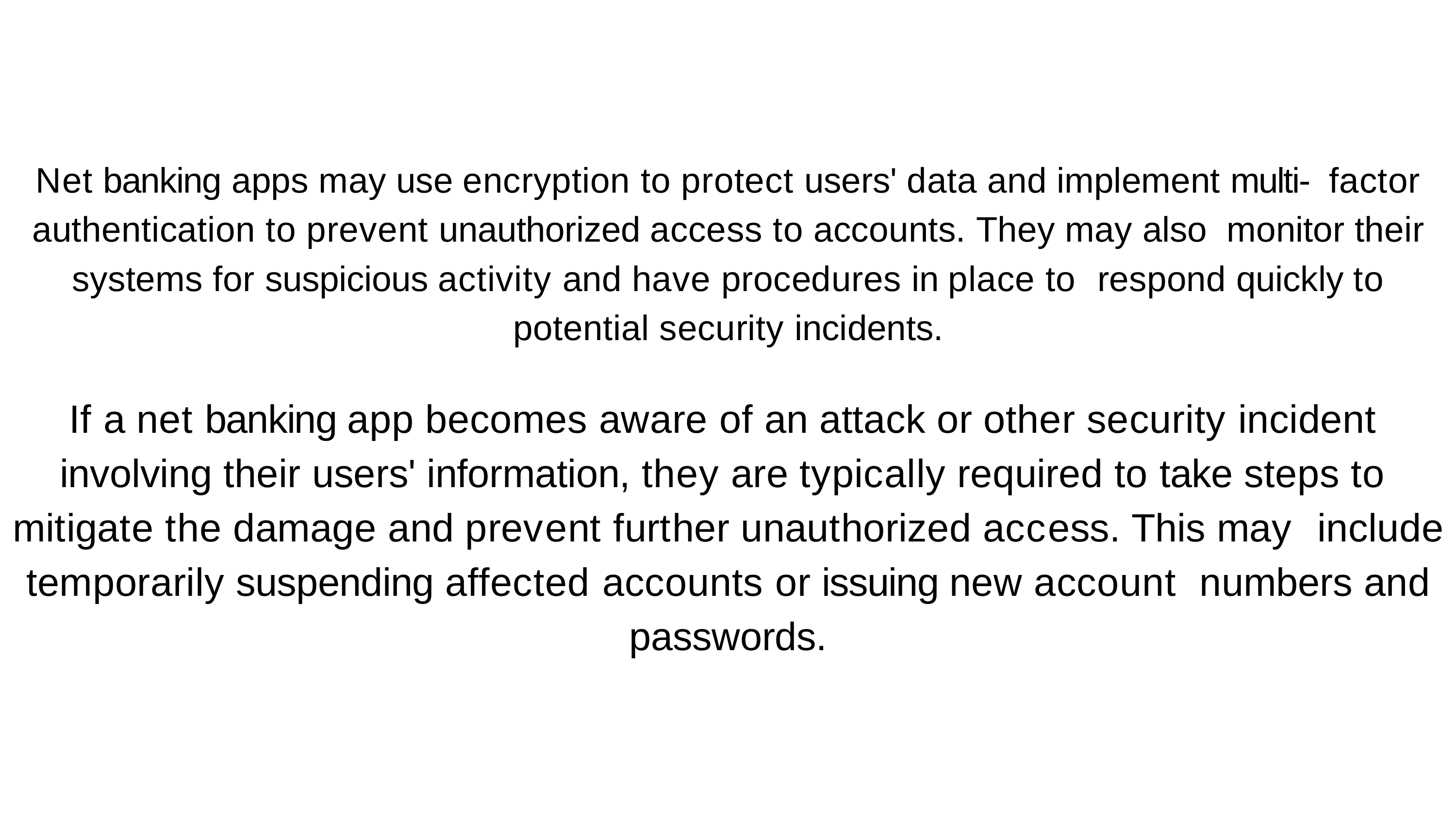

# Net banking apps may use encryption to protect users' data and implement multi-  factor authentication to prevent unauthorized access to accounts. They may also  monitor their systems for suspicious activity and have procedures in place to  respond quickly to potential security incidents.
If a net banking app becomes aware of an attack or other security incident  involving their users' information, they are typically required to take steps to  mitigate the damage and prevent further unauthorized access. This may  include temporarily suspending affected accounts or issuing new account  numbers and passwords.